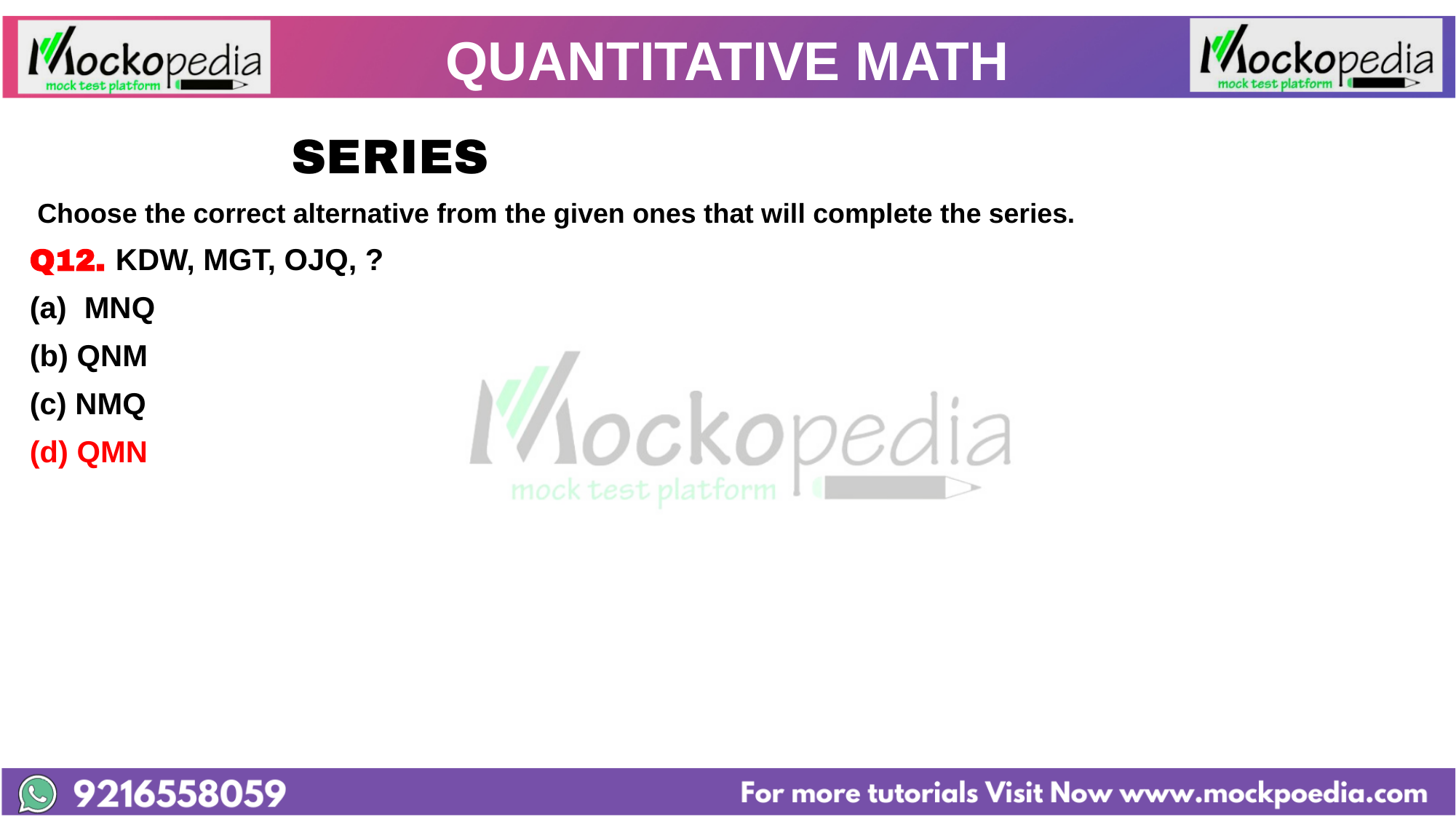

# QUANTITATIVE MATH
			 SERIES
 Choose the correct alternative from the given ones that will complete the series.
Q12. KDW, MGT, OJQ, ?
MNQ
(b) QNM
(c) NMQ
(d) QMN